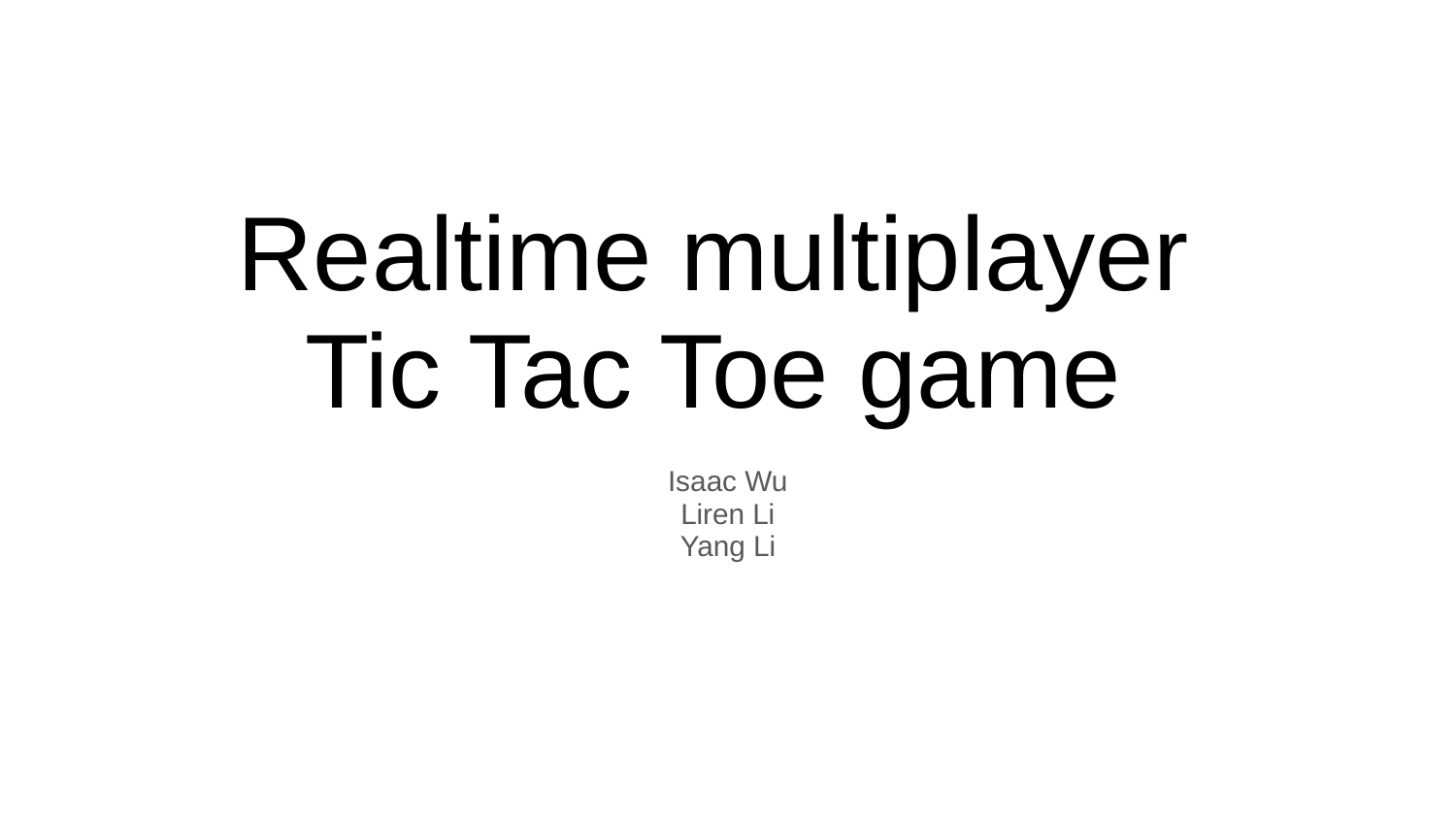

# Realtime multiplayer
Tic Tac Toe game
Isaac Wu
Liren Li
Yang Li